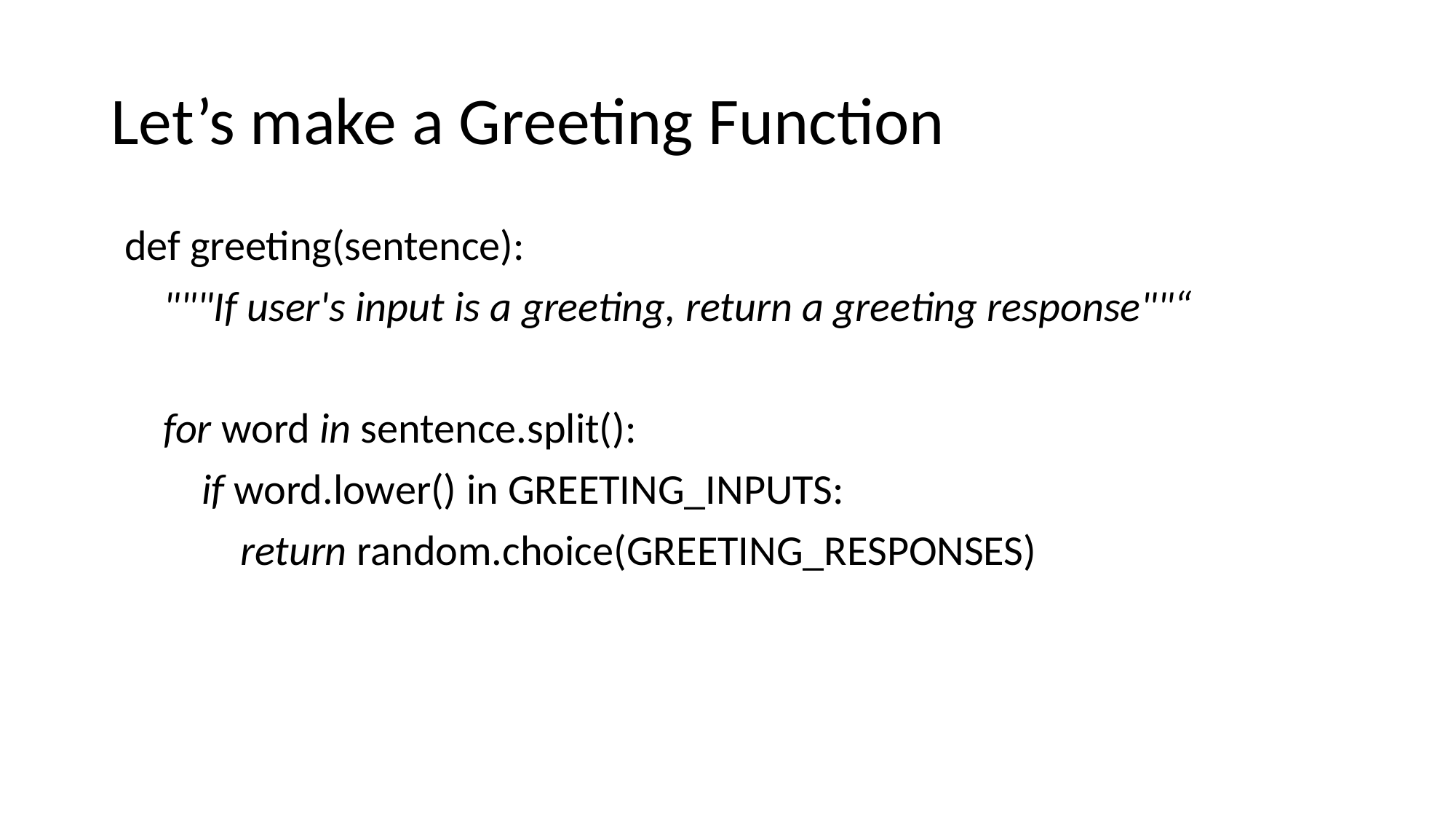

# Let’s make a Greeting Function
def greeting(sentence):
    """If user's input is a greeting, return a greeting response""“

    for word in sentence.split():
        if word.lower() in GREETING_INPUTS:
            return random.choice(GREETING_RESPONSES)